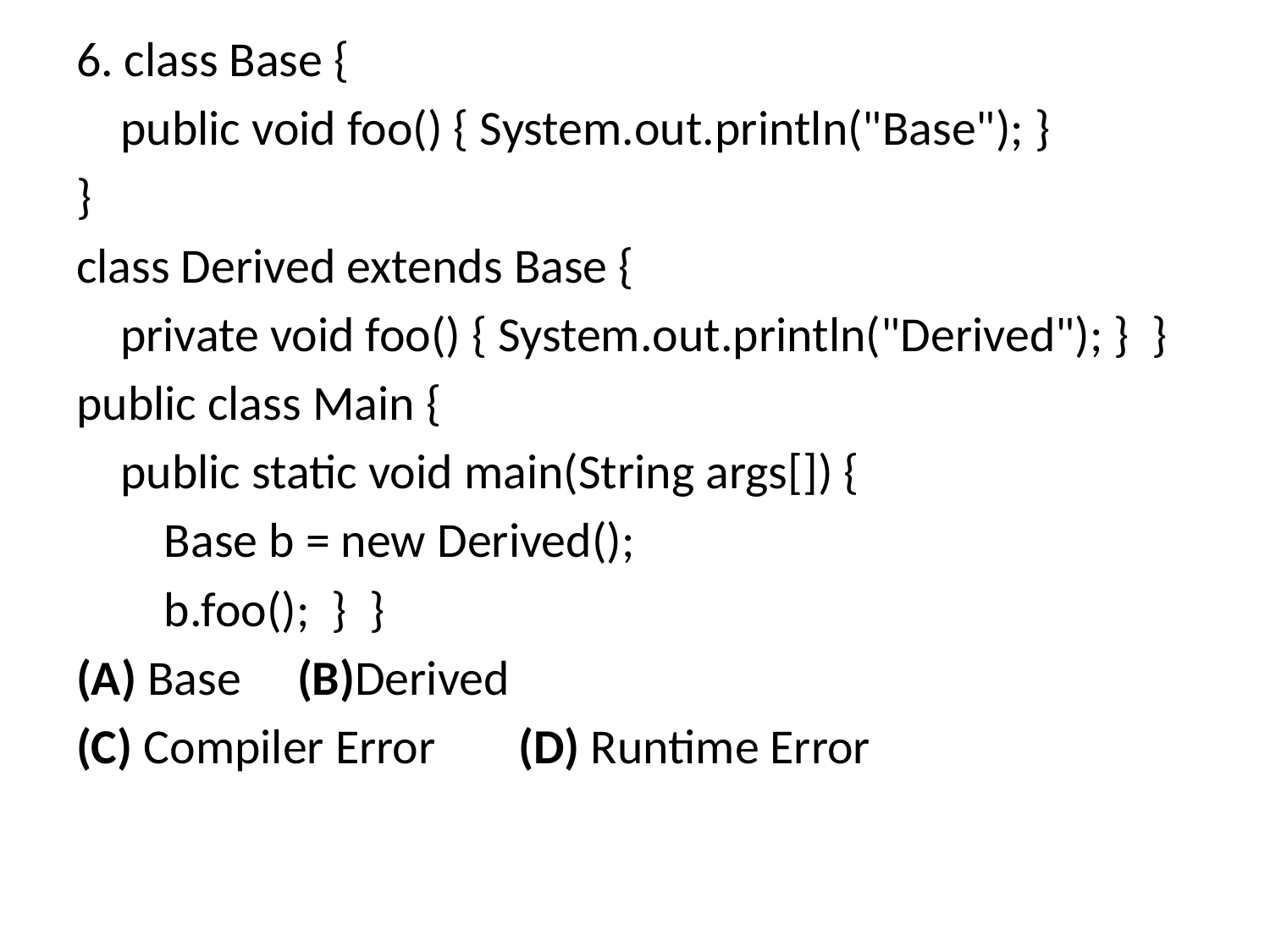

6. class Base {
    public void foo() { System.out.println("Base"); }
}
class Derived extends Base {
    private void foo() { System.out.println("Derived"); }  }
public class Main {
    public static void main(String args[]) {
        Base b = new Derived();
        b.foo();  }  }
(A) Base			(B)Derived
(C) Compiler Error	(D) Runtime Error